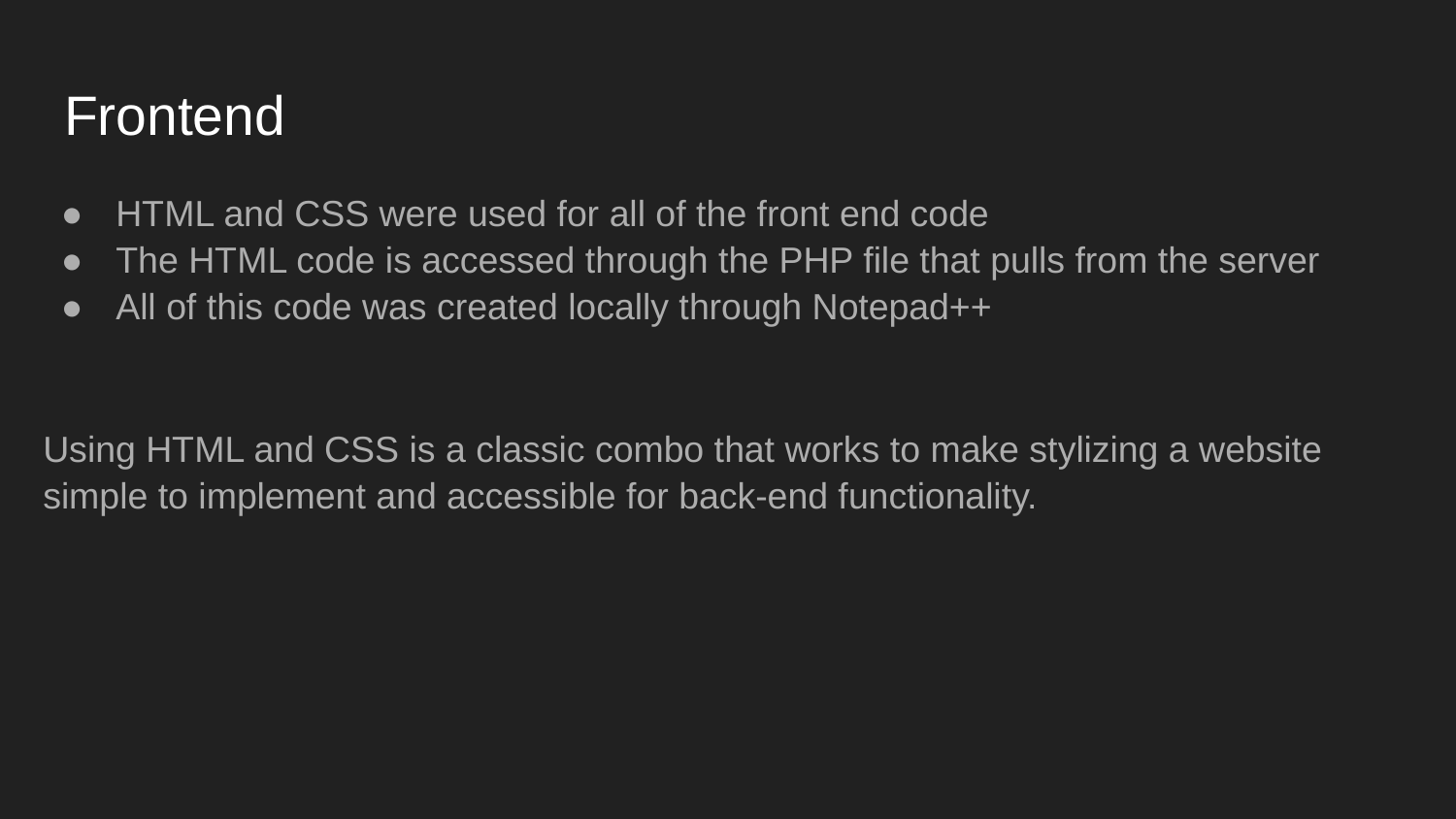

# Frontend
HTML and CSS were used for all of the front end code
The HTML code is accessed through the PHP file that pulls from the server
All of this code was created locally through Notepad++

Using HTML and CSS is a classic combo that works to make stylizing a website simple to implement and accessible for back-end functionality.